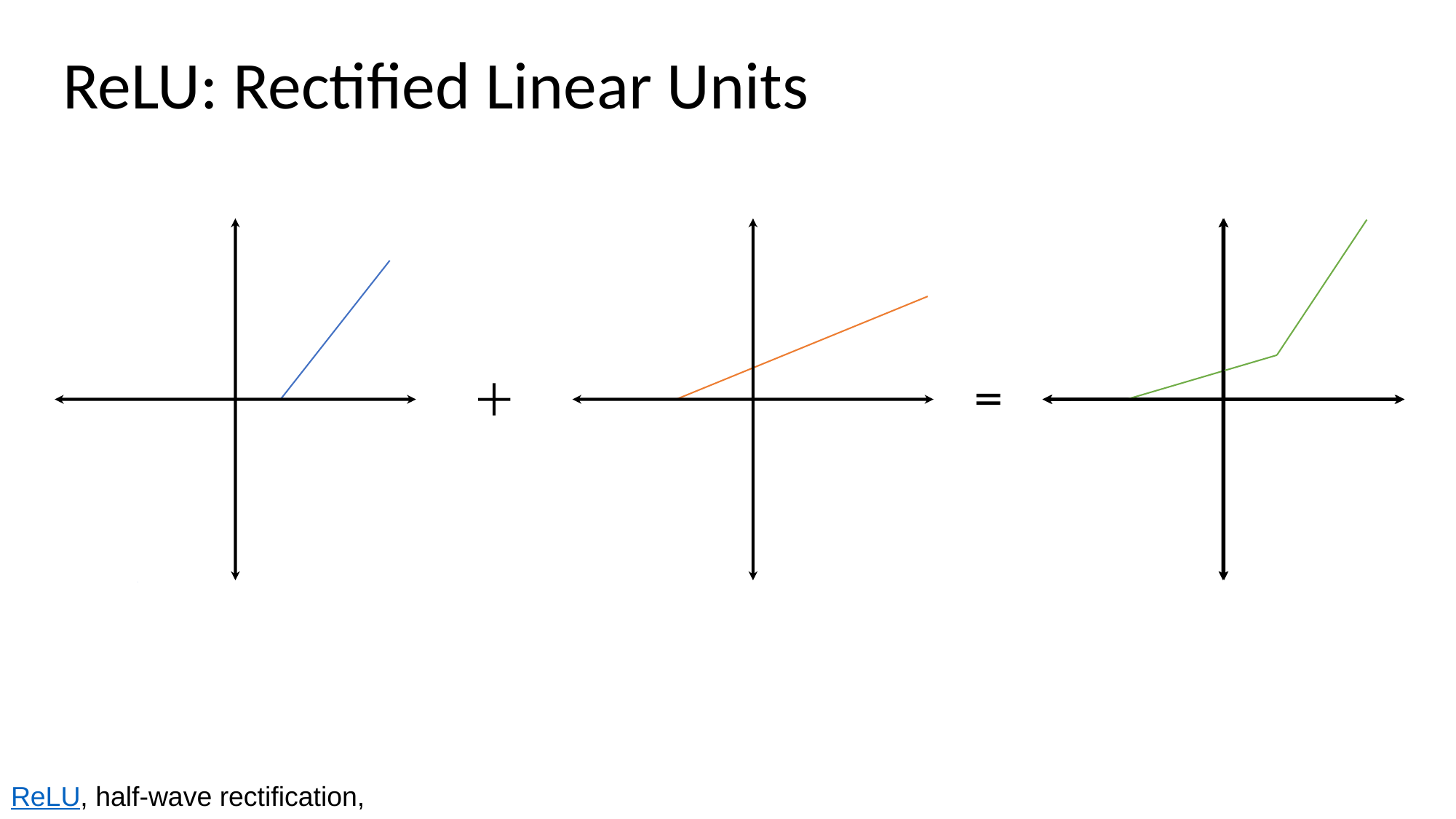

# ReLU: Rectified Linear Units

ReLU, half-wave rectification, etc.